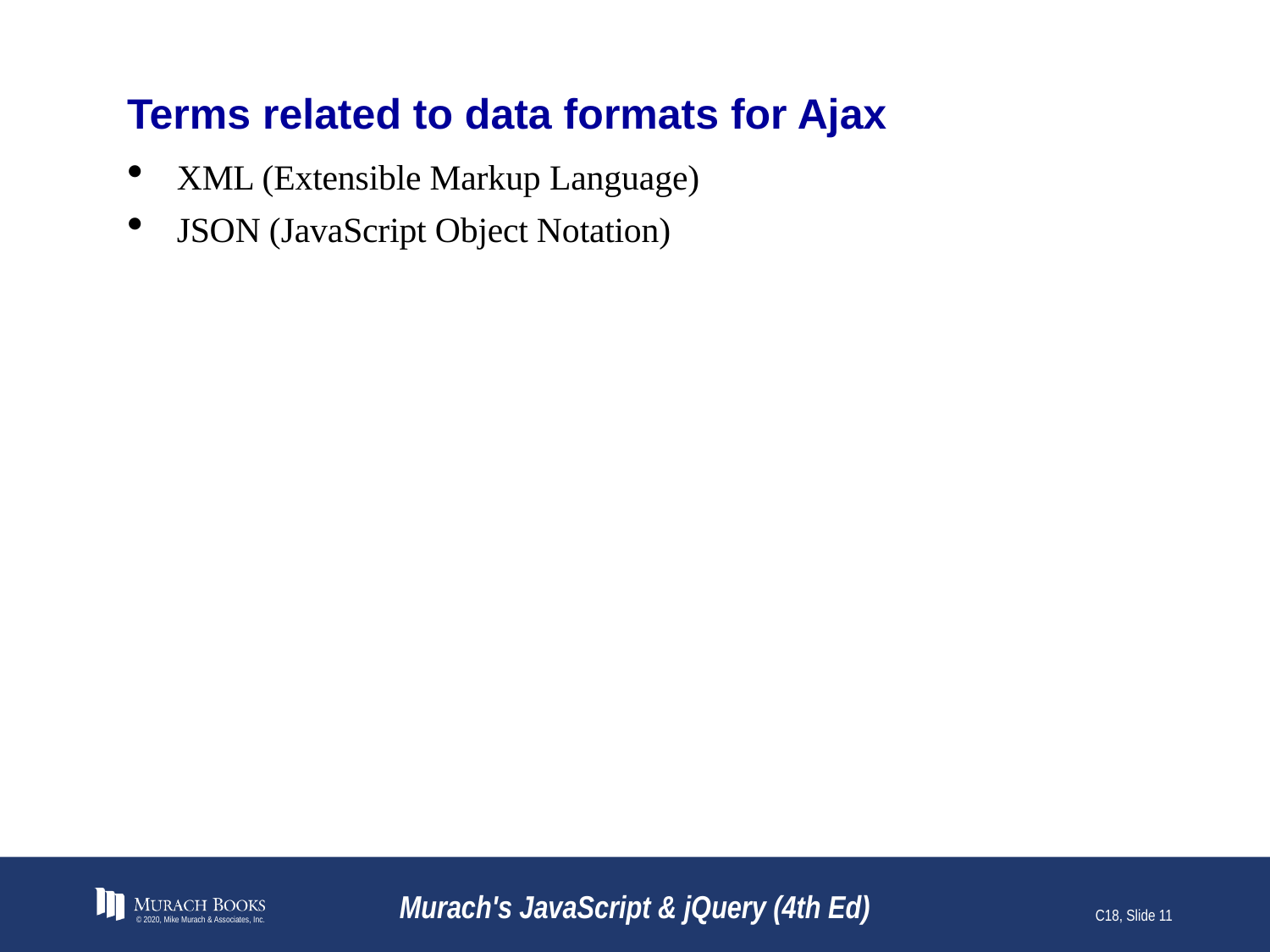

# Terms related to data formats for Ajax
XML (Extensible Markup Language)
JSON (JavaScript Object Notation)

© 2020, Mike Murach & Associates, Inc.
Murach's JavaScript & jQuery (4th Ed)

C18, Slide 11